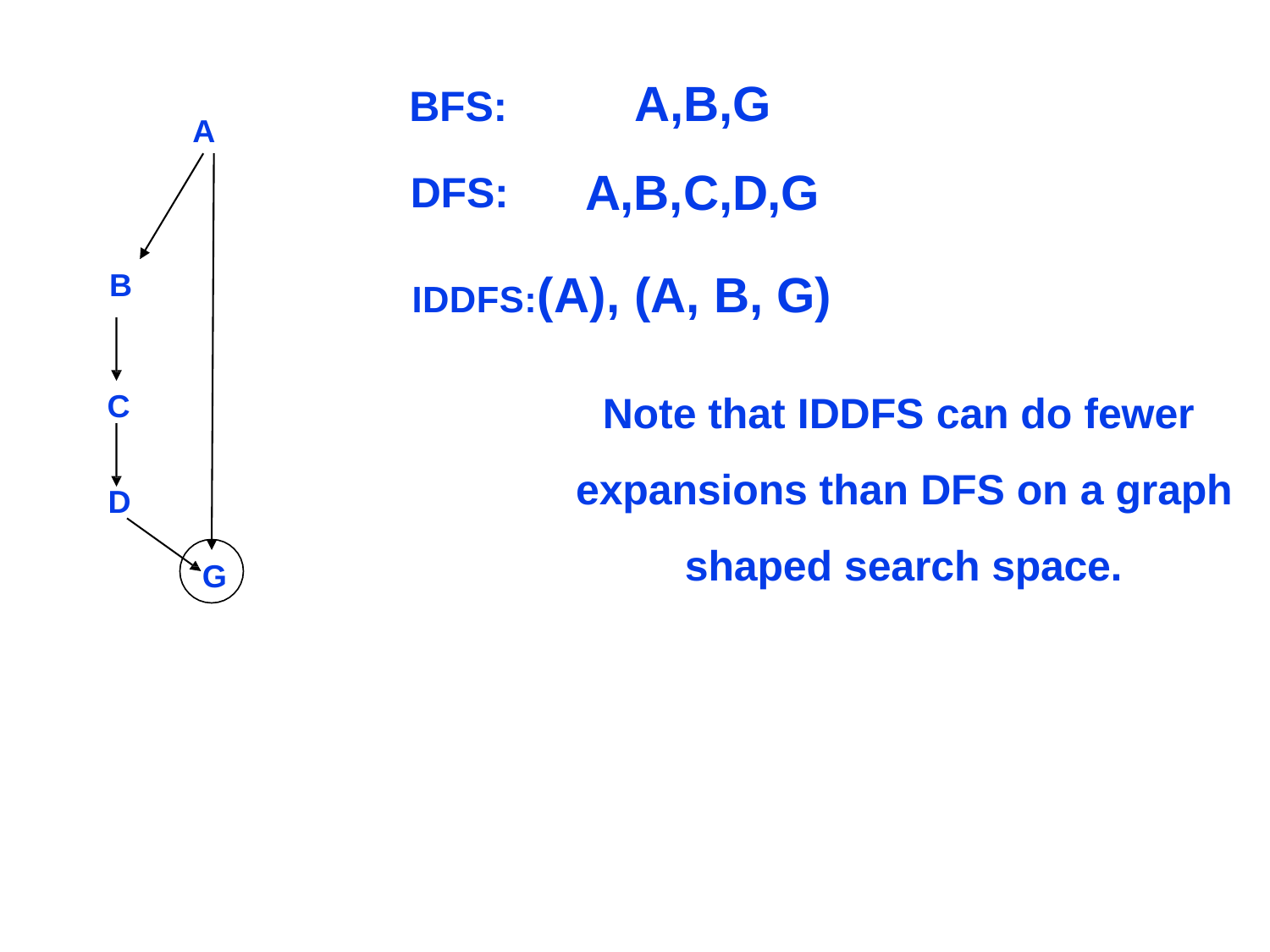

# A,B,G  A,B,C,D,G
BFS:
DFS:
A

IDDFS:(A), (A, B, G)
B

Note that IDDFS can do fewer  expansions than DFS on a graph
C

D

shaped search space.
G